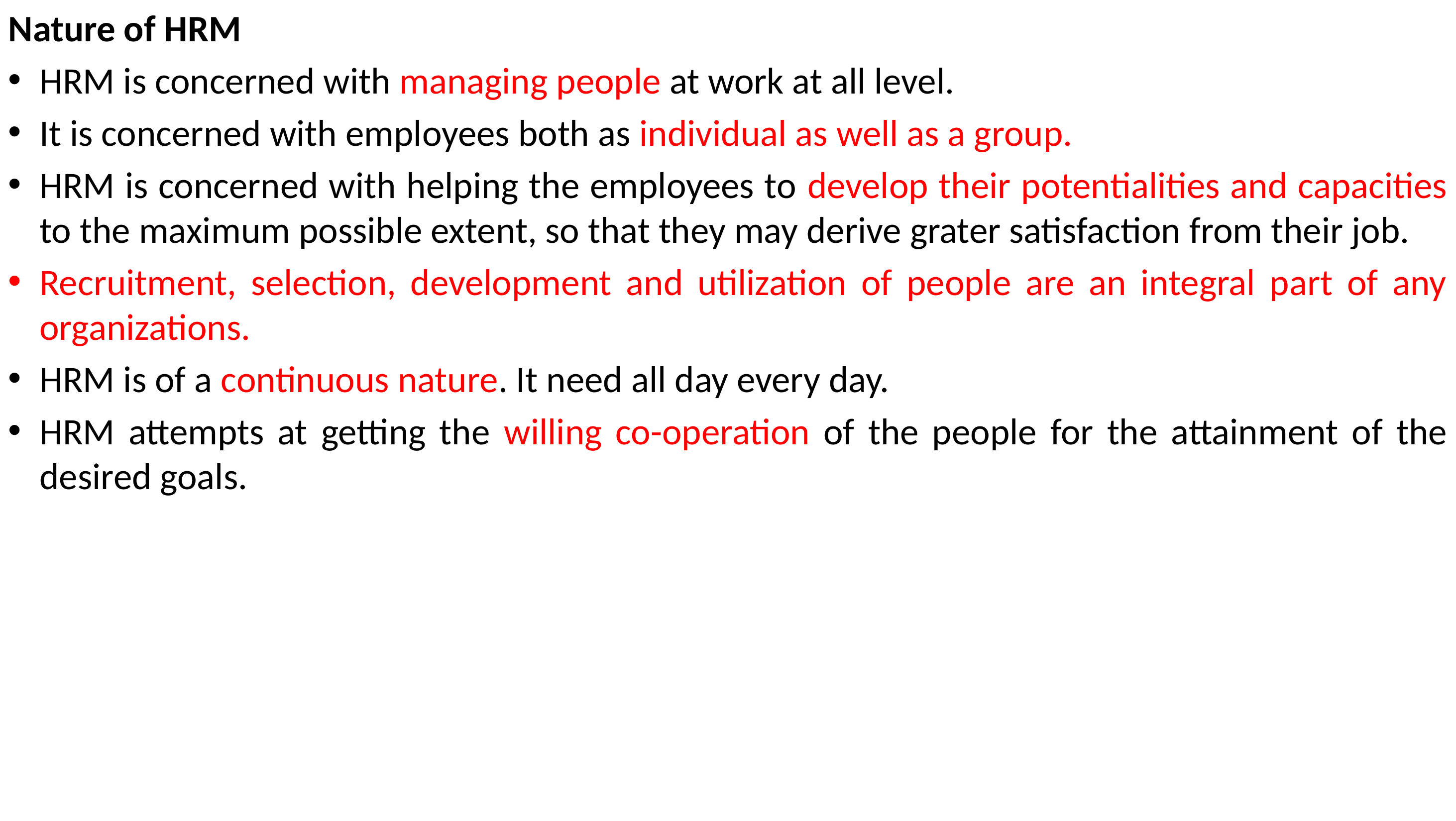

Nature of HRM
HRM is concerned with managing people at work at all level.
It is concerned with employees both as individual as well as a group.
HRM is concerned with helping the employees to develop their potentialities and capacities to the maximum possible extent, so that they may derive grater satisfaction from their job.
Recruitment, selection, development and utilization of people are an integral part of any organizations.
HRM is of a continuous nature. It need all day every day.
HRM attempts at getting the willing co-operation of the people for the attainment of the desired goals.